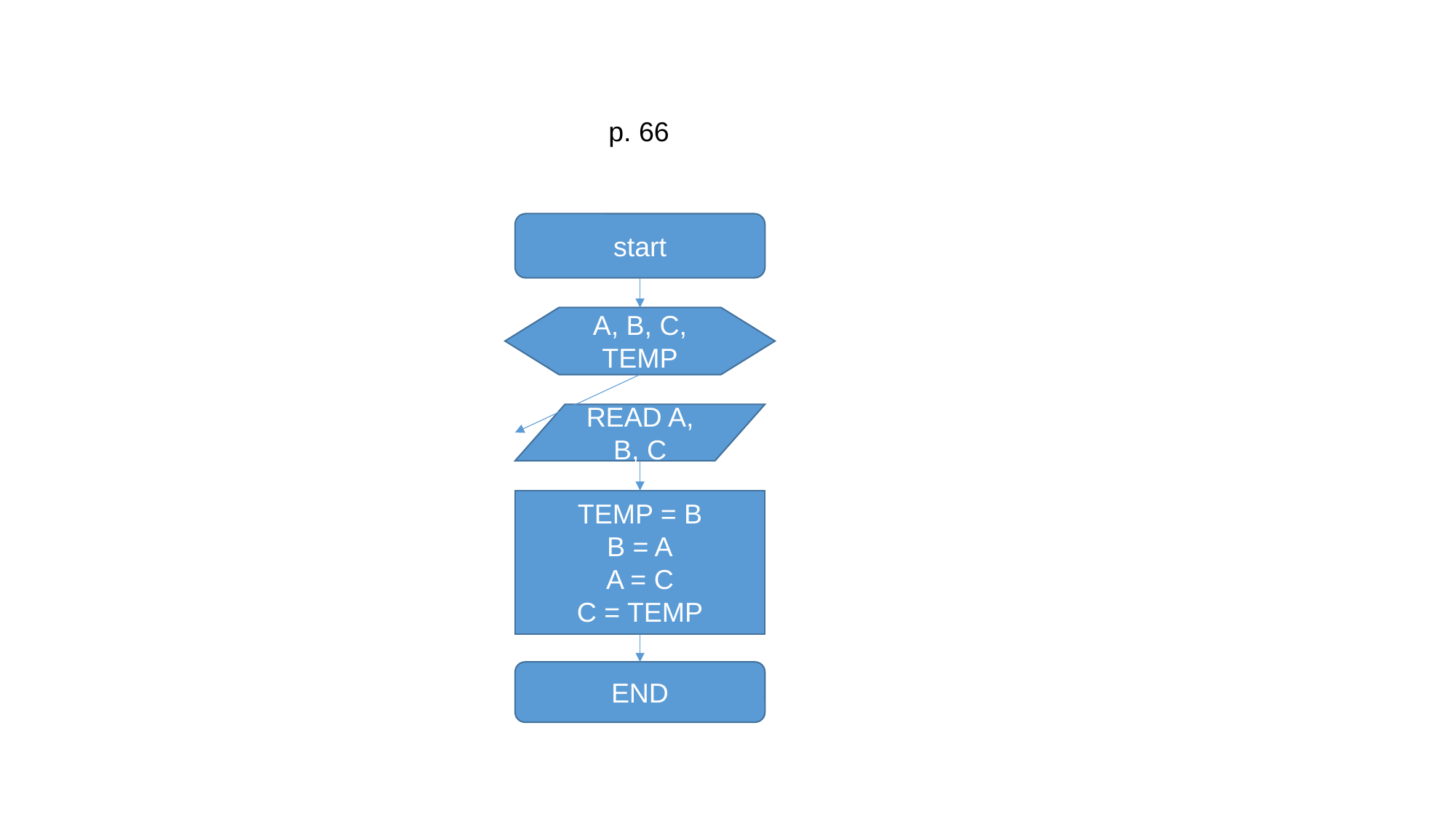

p. 66
start
A, B, C, TEMP
READ A, B, C
TEMP = B
B = A
A = C
C = TEMP
END